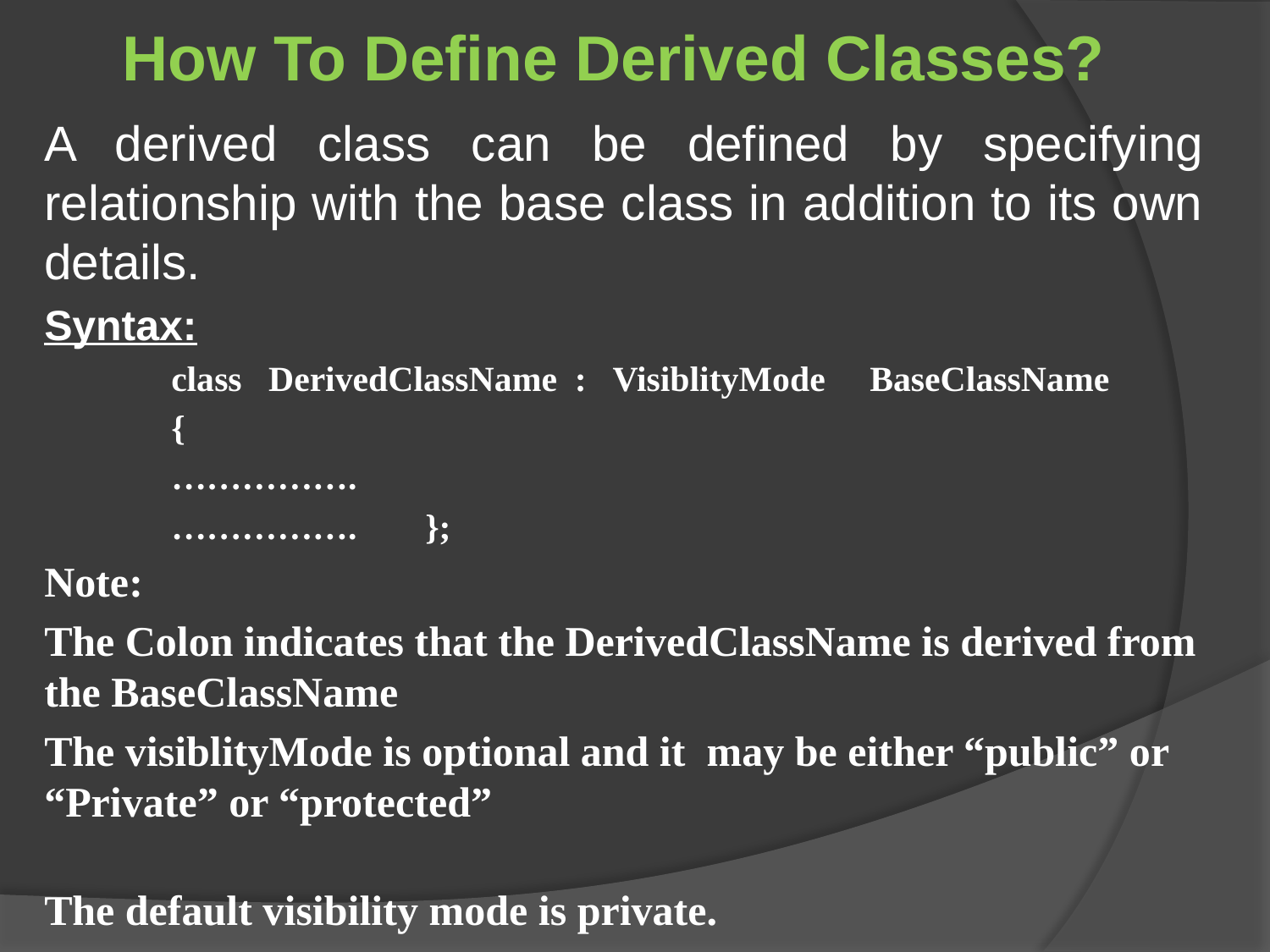

# How To Define Derived Classes?
A derived class can be defined by specifying relationship with the base class in addition to its own details.
Syntax:
	class   DerivedClassName  :   VisiblityMode     BaseClassName
	{
	…………….
	…………….	};
Note:
The Colon indicates that the DerivedClassName is derived from the BaseClassName
The visiblityMode is optional and it  may be either “public” or “Private” or “protected”

The default visibility mode is private.